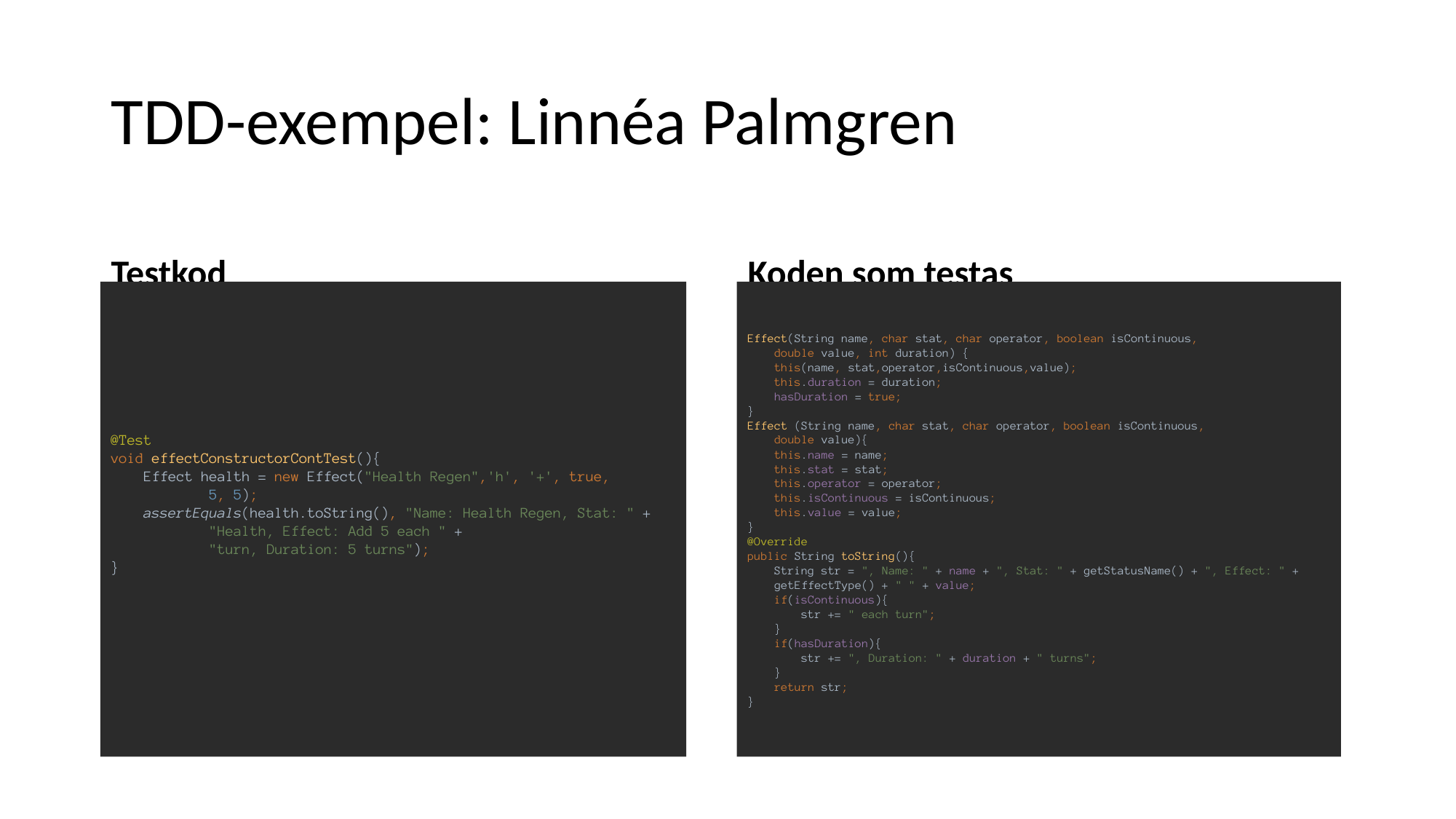

# TDD-exempel: Linnéa Palmgren
Testkod
Koden som testas

Effect(String name, char stat, char operator, boolean isContinuous,
    double value, int duration) {
    this(name, stat,operator,isContinuous,value);
    this.duration = duration;
    hasDuration = true;
}
Effect (String name, char stat, char operator, boolean isContinuous,
    double value){
    this.name = name;
    this.stat = stat;
    this.operator = operator;
    this.isContinuous = isContinuous;
    this.value = value;
}
@Override
public String toString(){
    String str = ", Name: " + name + ", Stat: " + getStatusName() + ", Effect: " +
    getEffectType() + " " + value;
    if(isContinuous){
        str += " each turn";
    }
    if(hasDuration){
        str += ", Duration: " + duration + " turns";
    }
    return str;
}

@Test
void effectConstructorContTest(){
    Effect health = new Effect("Health Regen",'h', '+', true,
            5, 5);
    assertEquals(health.toString(), "Name: Health Regen, Stat: " +
            "Health, Effect: Add 5 each " +
            "turn, Duration: 5 turns");
}